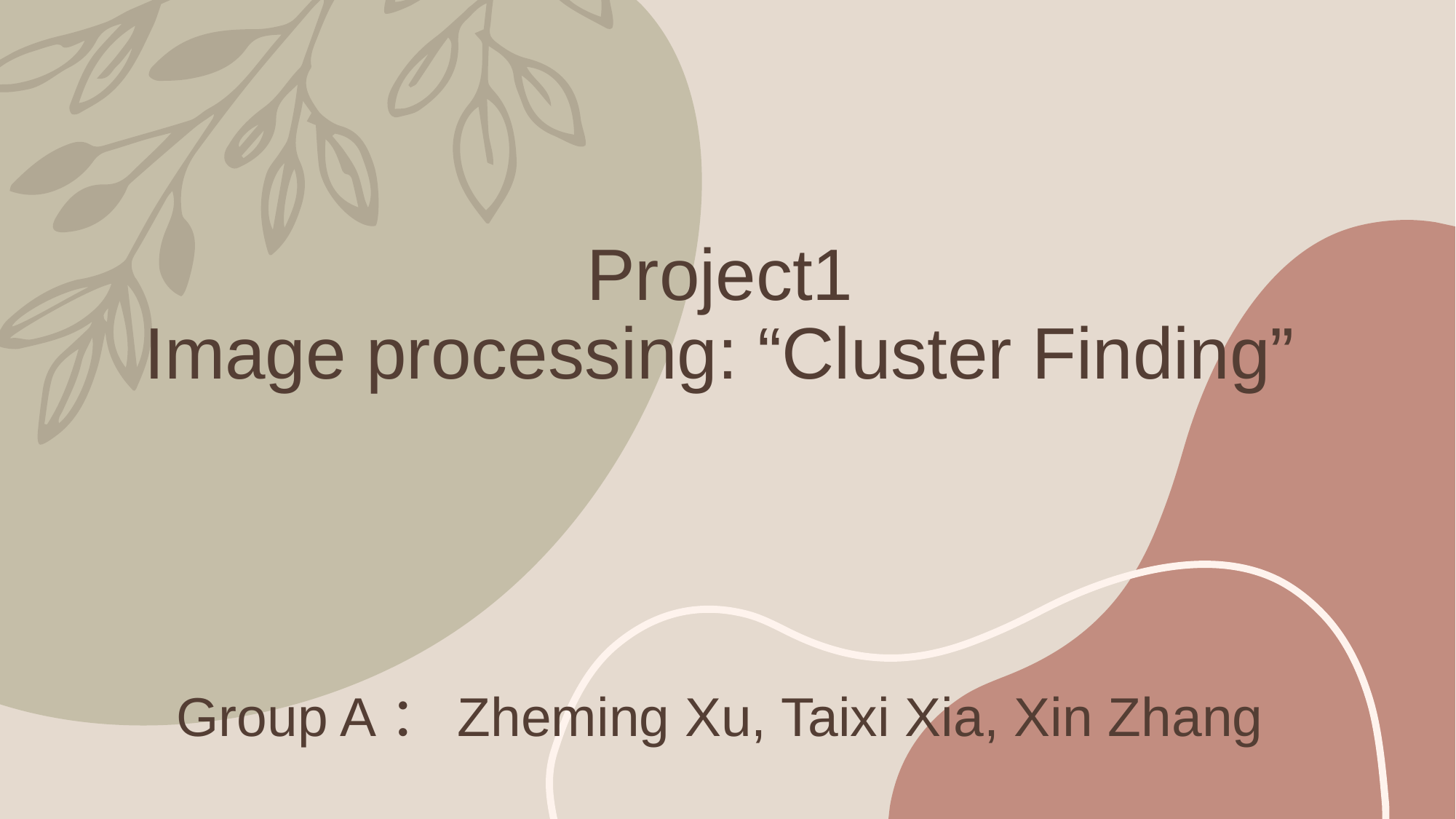

# Project1 Image processing: “Cluster Finding” Group A：Zheming Xu, Taixi Xia, Xin Zhang